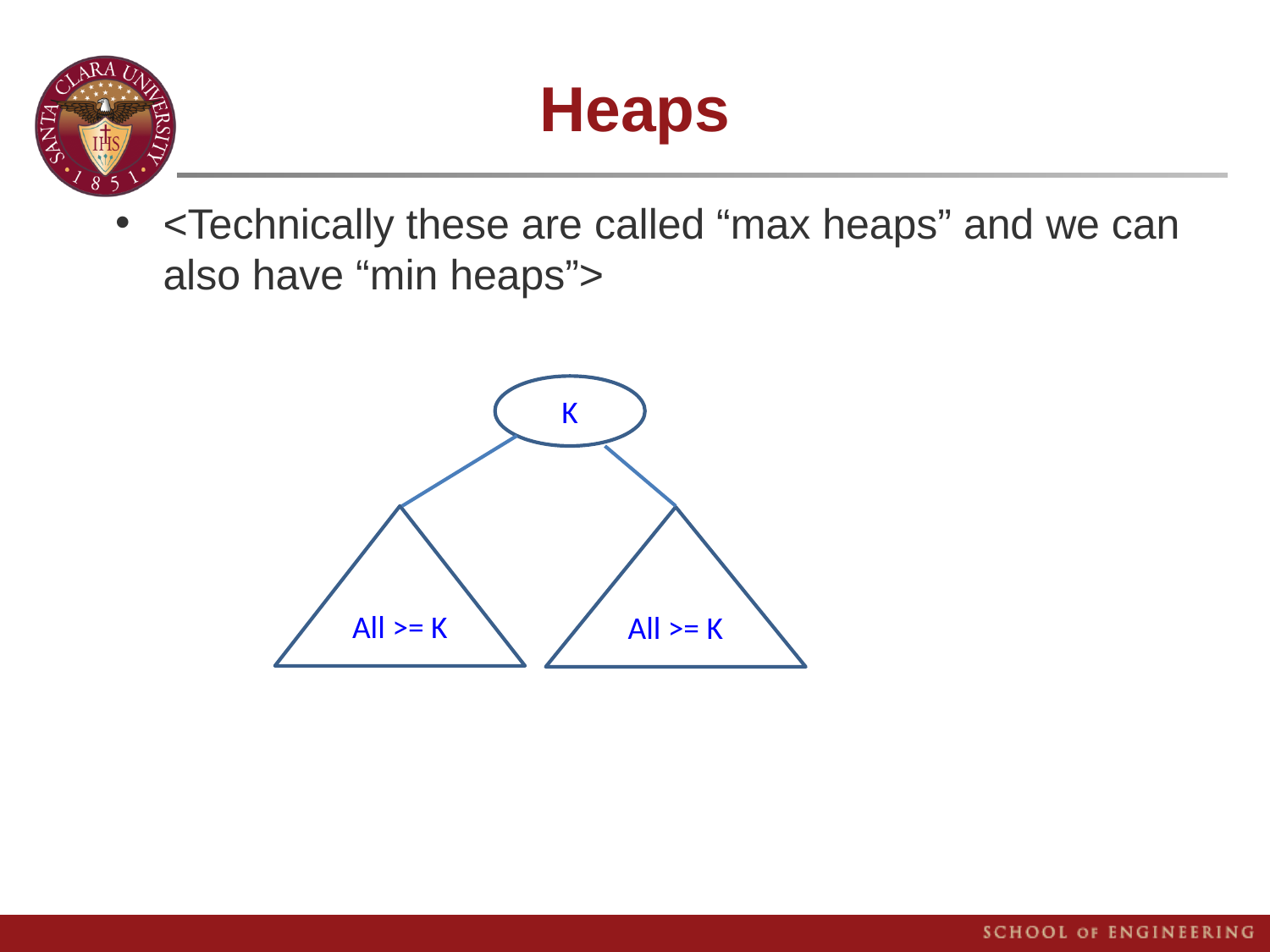

# Heaps
<Technically these are called “max heaps” and we can also have “min heaps”>
K
All >= K
All >= K